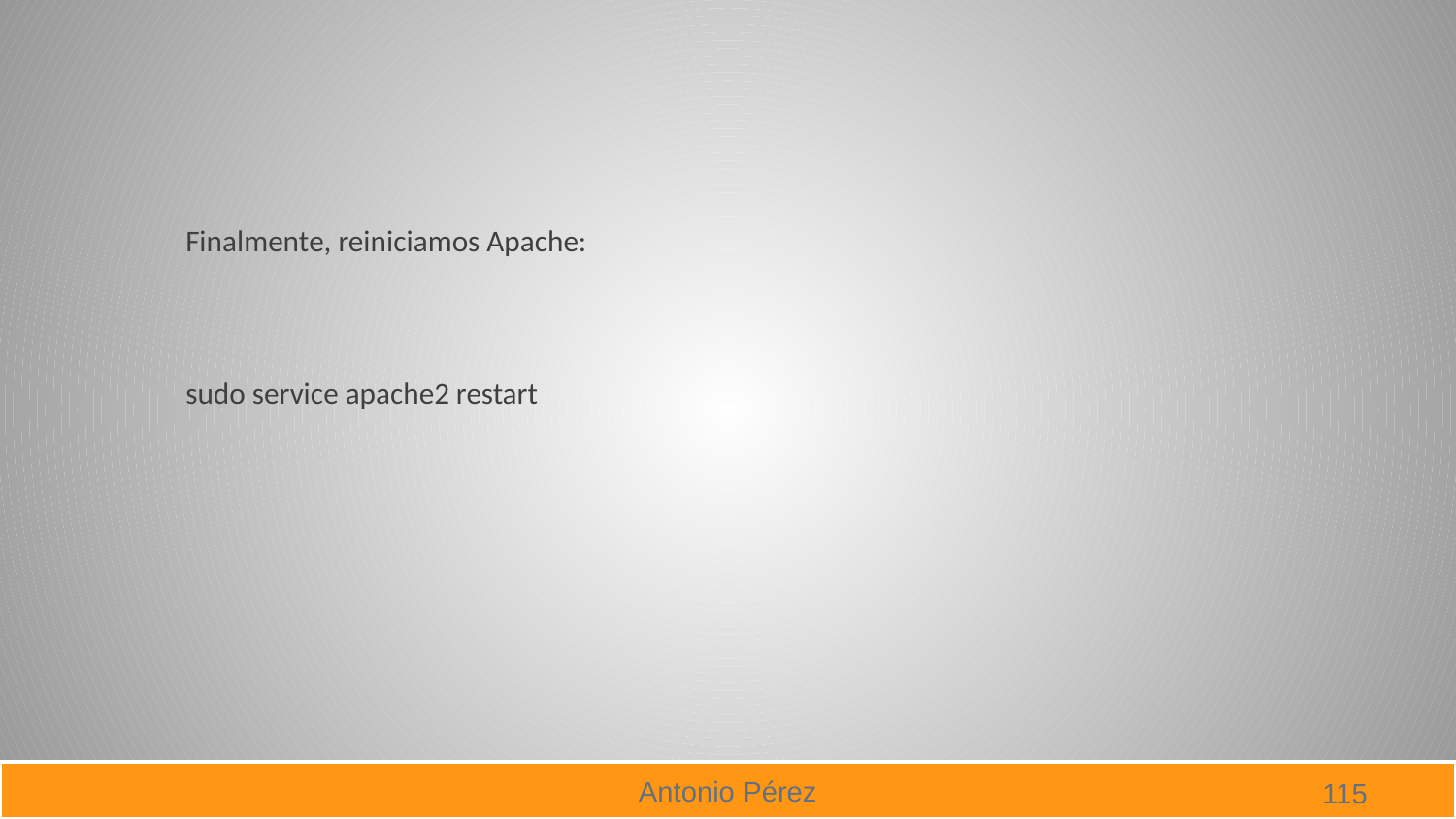

#
Finalmente, reiniciamos Apache:

sudo service apache2 restart